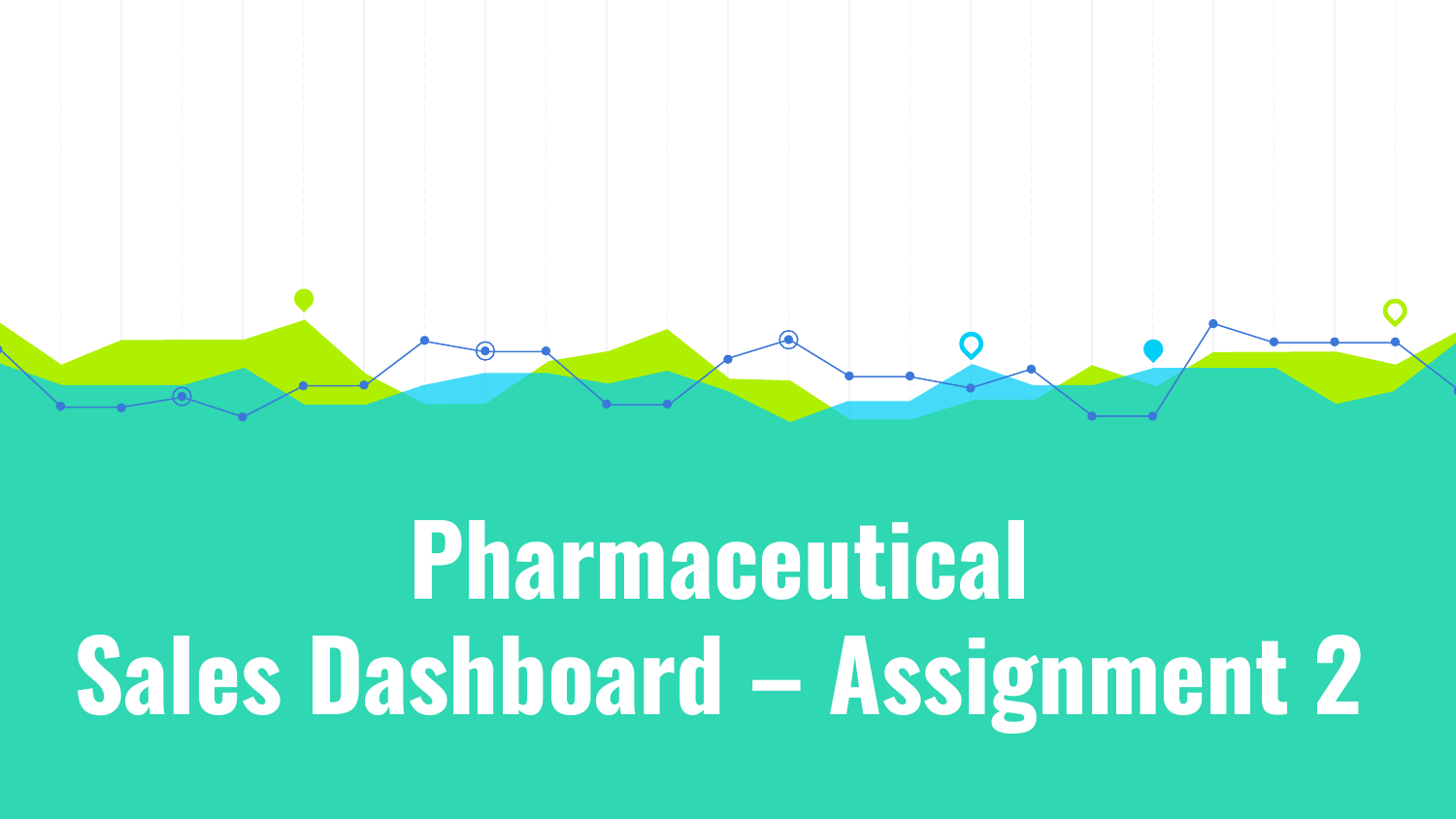

# Pharmaceutical Sales Dashboard – Assignment 2